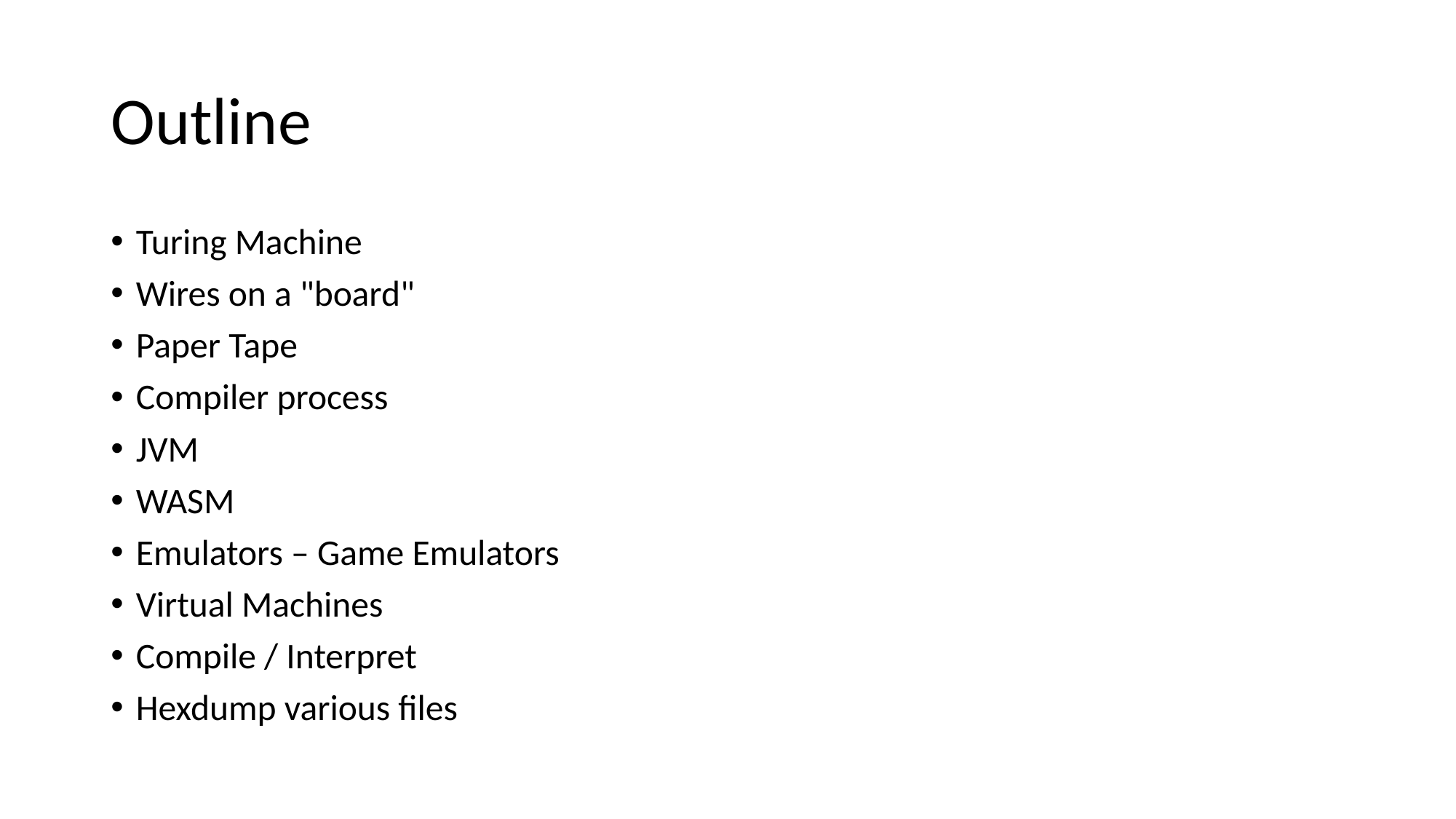

# Outline
Turing Machine
Wires on a "board"
Paper Tape
Compiler process
JVM
WASM
Emulators – Game Emulators
Virtual Machines
Compile / Interpret
Hexdump various files